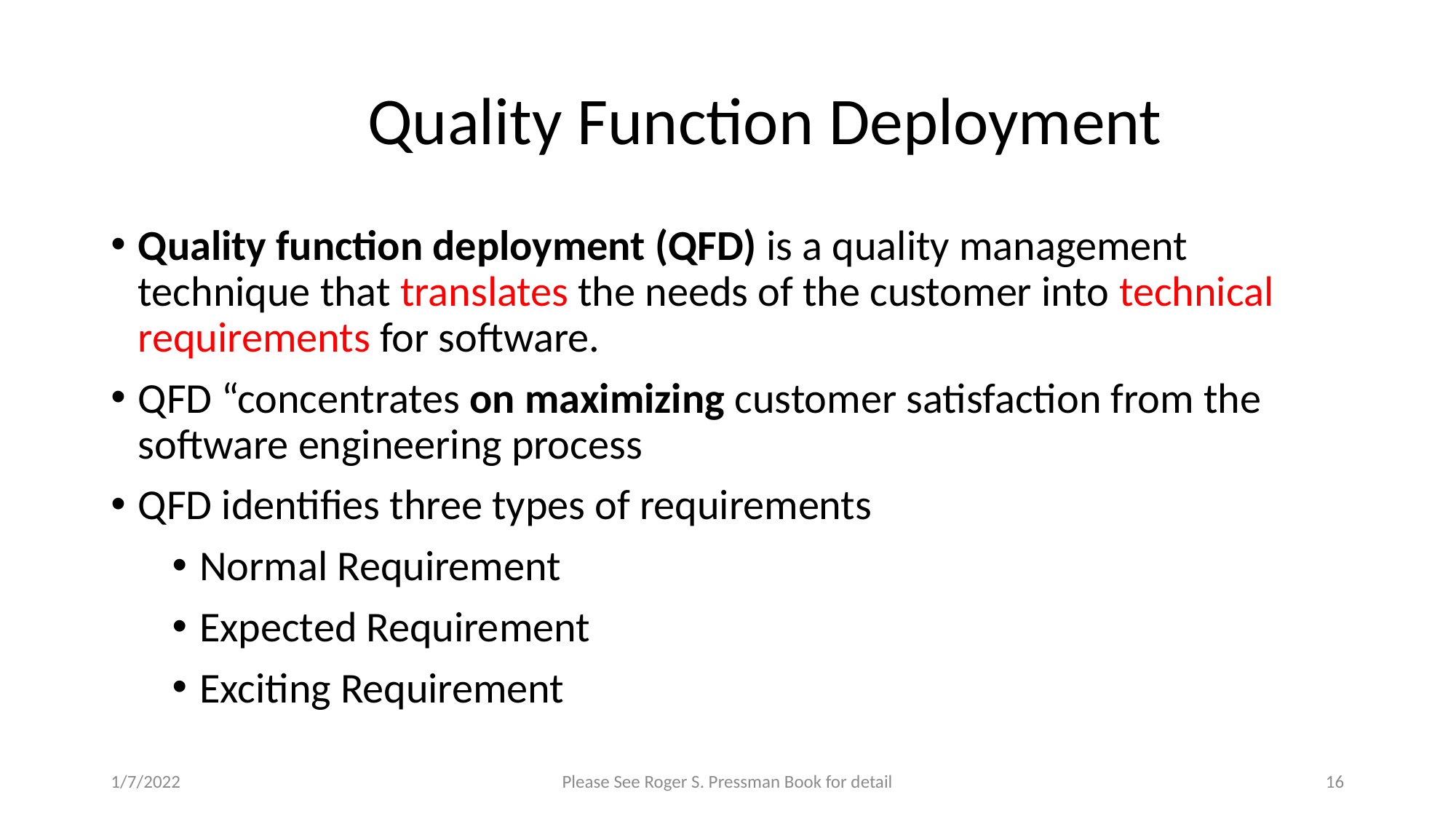

# Quality Function Deployment
Quality function deployment (QFD) is a quality management technique that translates the needs of the customer into technical requirements for software.
QFD “concentrates on maximizing customer satisfaction from the software engineering process
QFD identifies three types of requirements
Normal Requirement
Expected Requirement
Exciting Requirement
1/7/2022
Please See Roger S. Pressman Book for detail
16